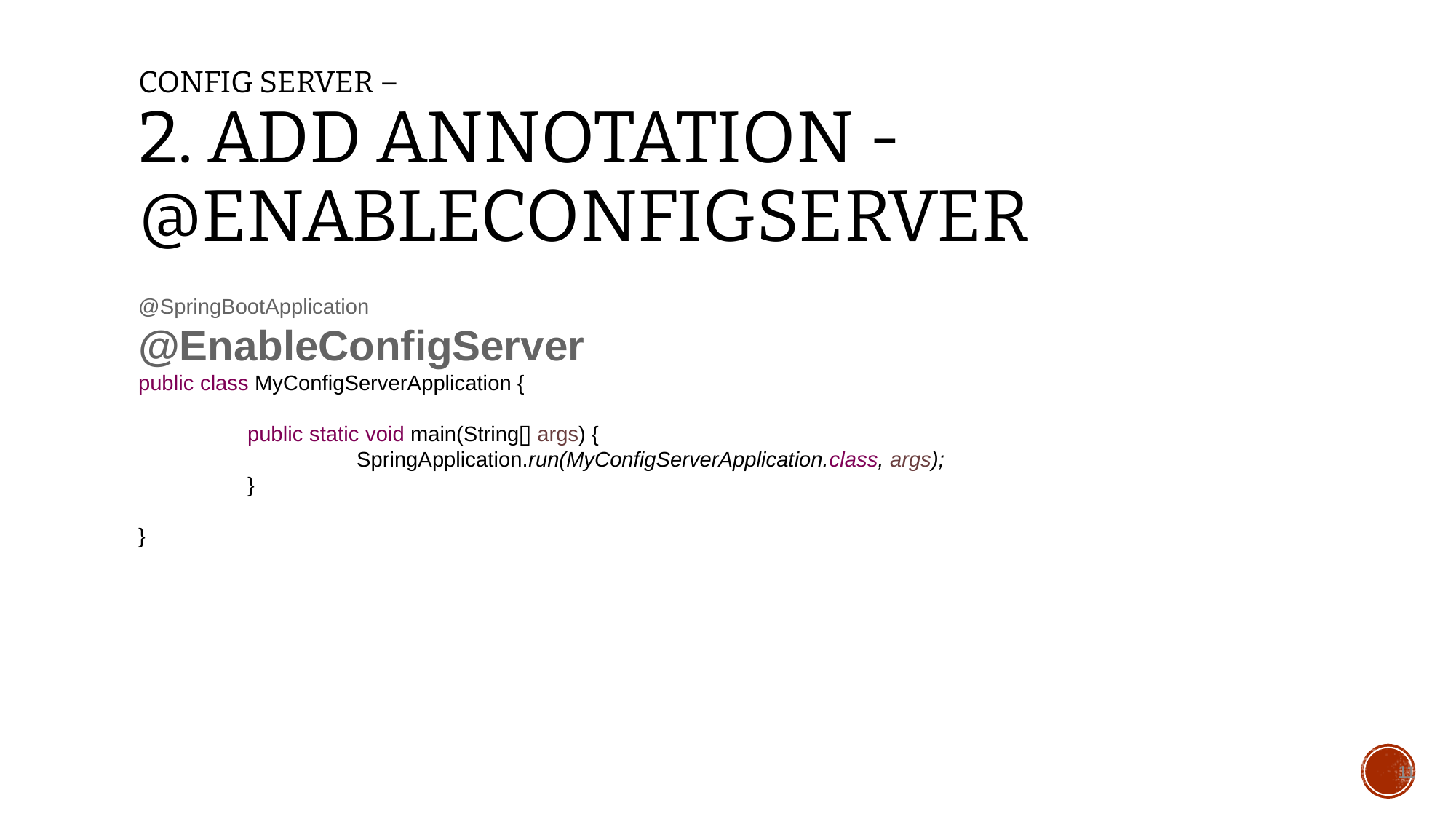

# Config server – 2. Add annotation - @EnableConfigServer
@SpringBootApplication
@EnableConfigServer
public class MyConfigServerApplication {

	public static void main(String[] args) {
		SpringApplication.run(MyConfigServerApplication.class, args);
	}

}
11